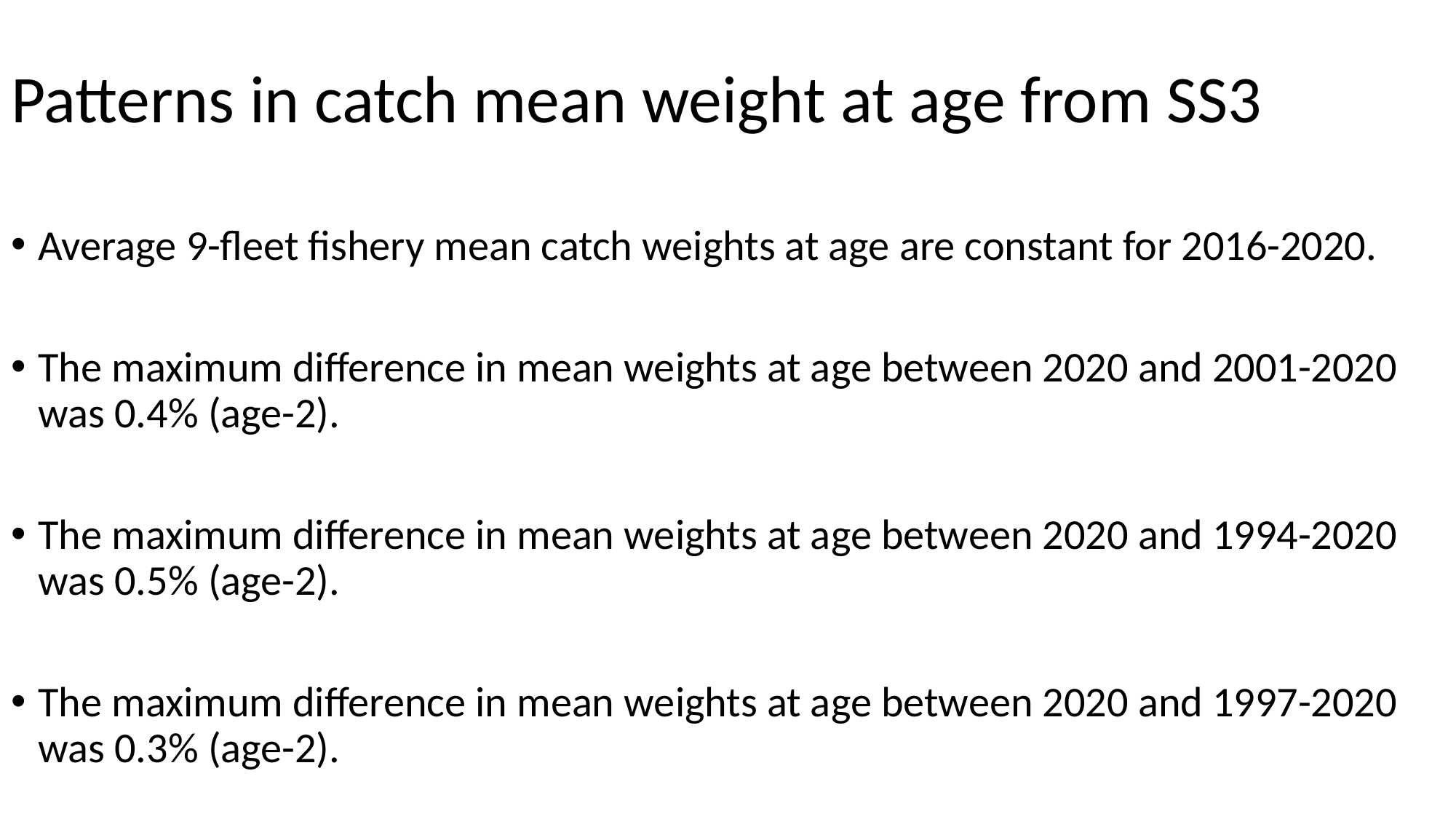

# Patterns in catch mean weight at age from SS3
Average 9-fleet fishery mean catch weights at age are constant for 2016-2020.

The maximum difference in mean weights at age between 2020 and 2001-2020 was 0.4% (age-2).

The maximum difference in mean weights at age between 2020 and 1994-2020 was 0.5% (age-2).

The maximum difference in mean weights at age between 2020 and 1997-2020 was 0.3% (age-2).